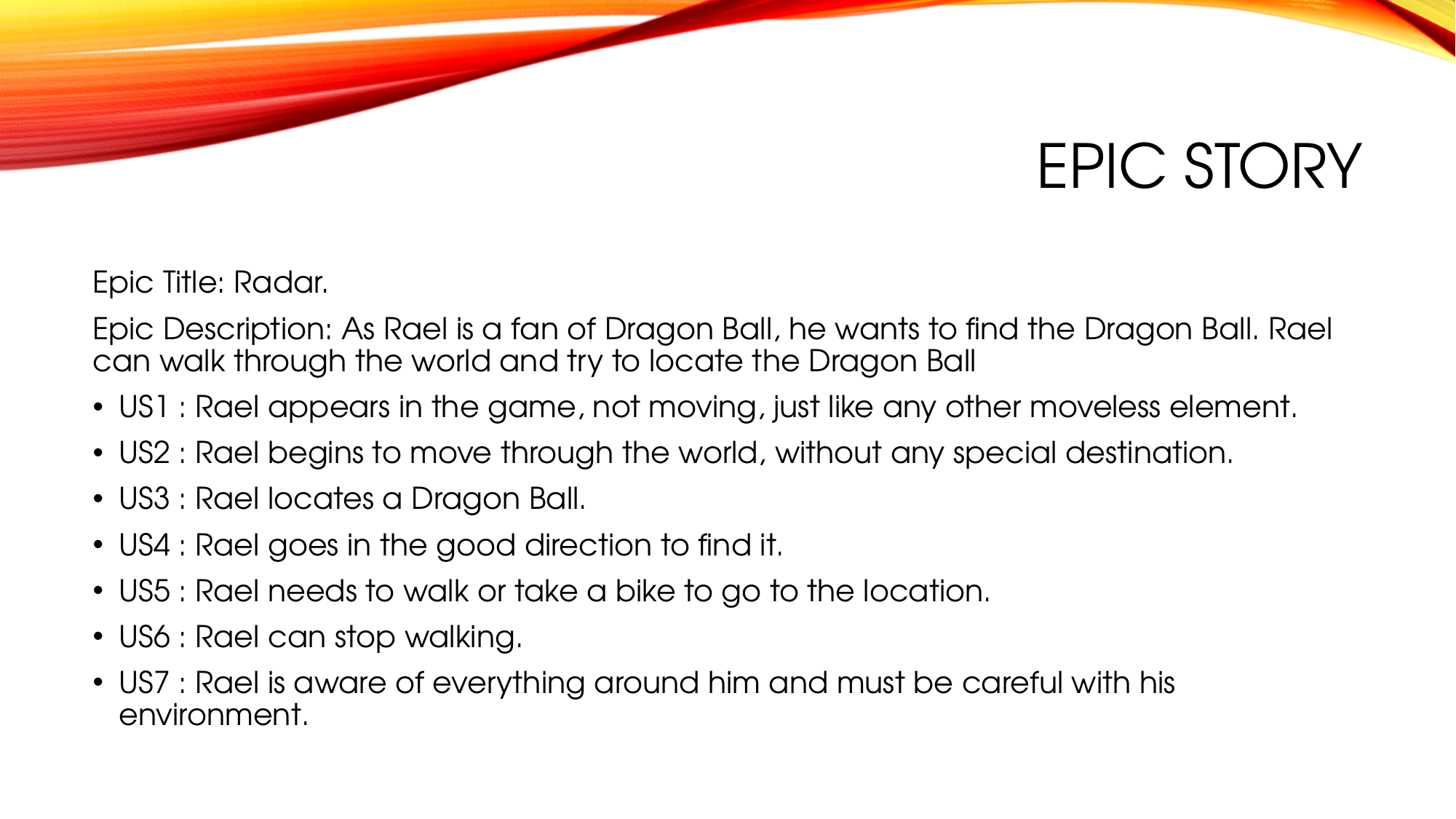

# Epic story
Epic Title: Radar.
Epic Description: As Rael is a fan of Dragon Ball, he wants to find the Dragon Ball. Rael can walk through the world and try to locate the Dragon Ball
US1 : Rael appears in the game, not moving, just like any other moveless element.
US2 : Rael begins to move through the world, without any special destination.
US3 : Rael locates a Dragon Ball.
US4 : Rael goes in the good direction to find it.
US5 : Rael needs to walk or take a bike to go to the location.
US6 : Rael can stop walking.
US7 : Rael is aware of everything around him and must be careful with his environment.